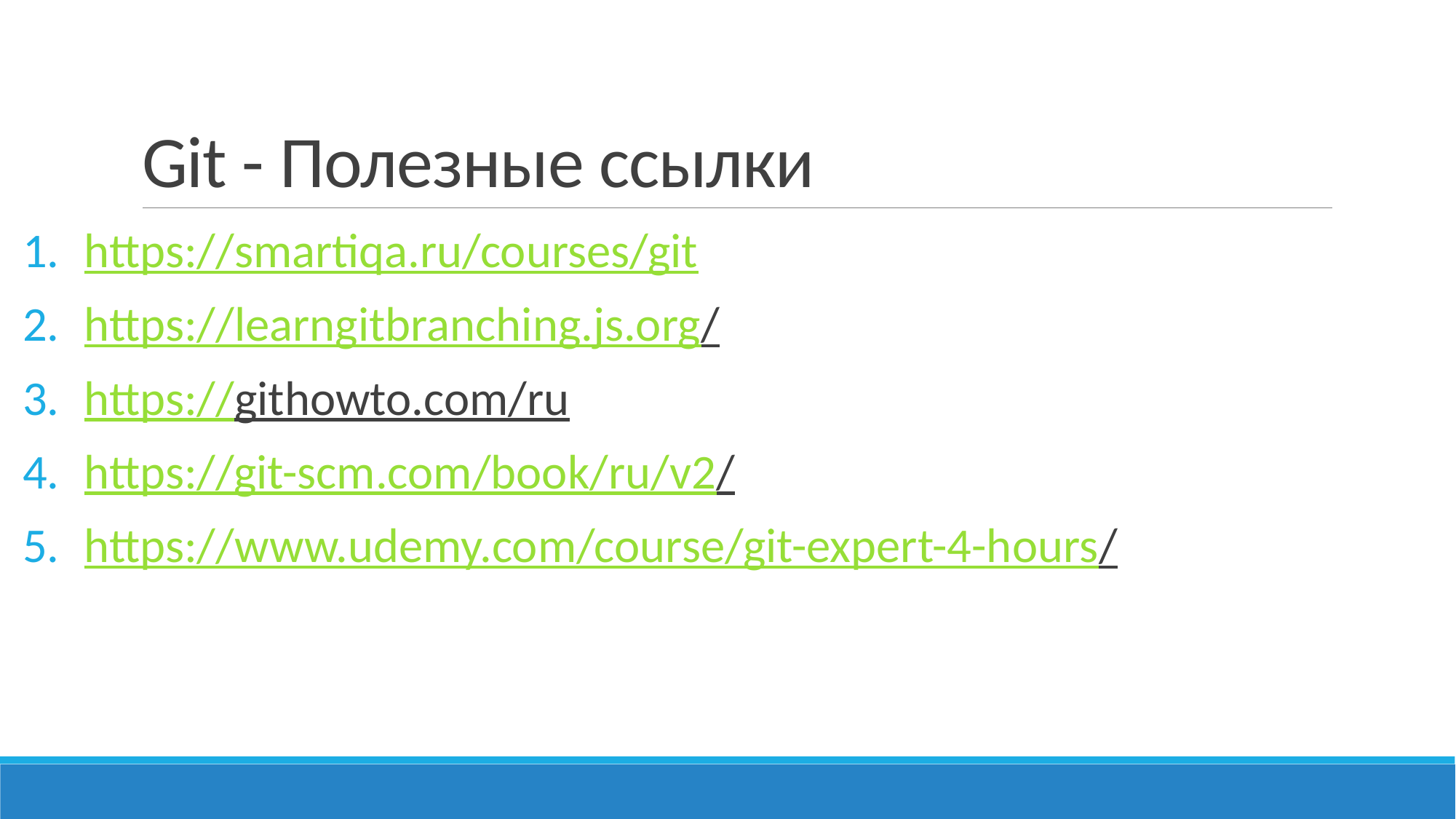

# Git - Полезные ссылки
https://smartiqa.ru/courses/git
https://learngitbranching.js.org/
https://githowto.com/ru
https://git-scm.com/book/ru/v2/
https://www.udemy.com/course/git-expert-4-hours/